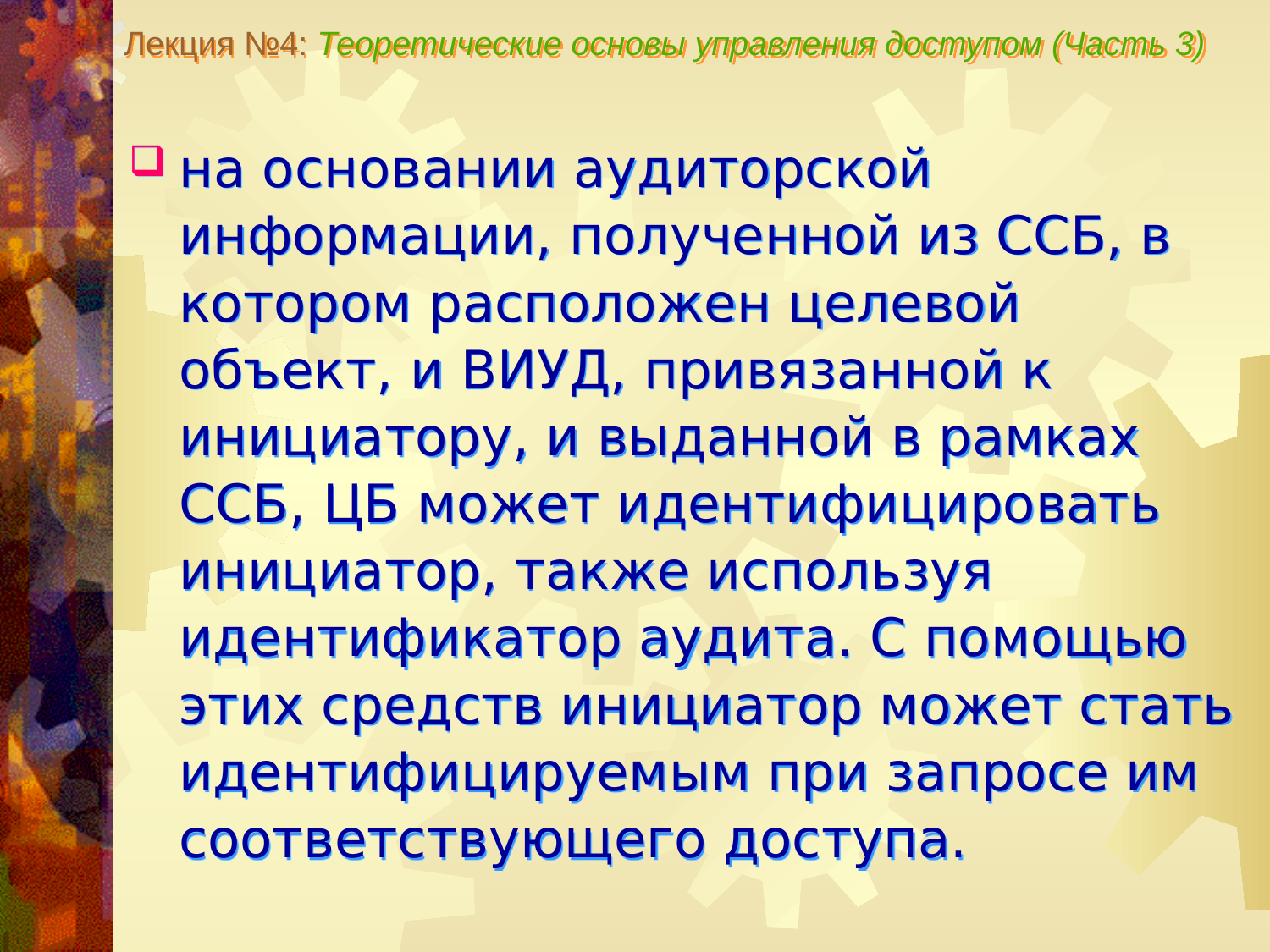

Лекция №4: Теоретические основы управления доступом (Часть 3)
на основании аудиторской информации, полученной из ССБ, в котором расположен целевой объект, и ВИУД, привязанной к инициатору, и выданной в рамках ССБ, ЦБ может идентифицировать инициатор, также используя идентификатор аудита. С помощью этих средств инициатор может стать идентифицируемым при запросе им соответствующего доступа.